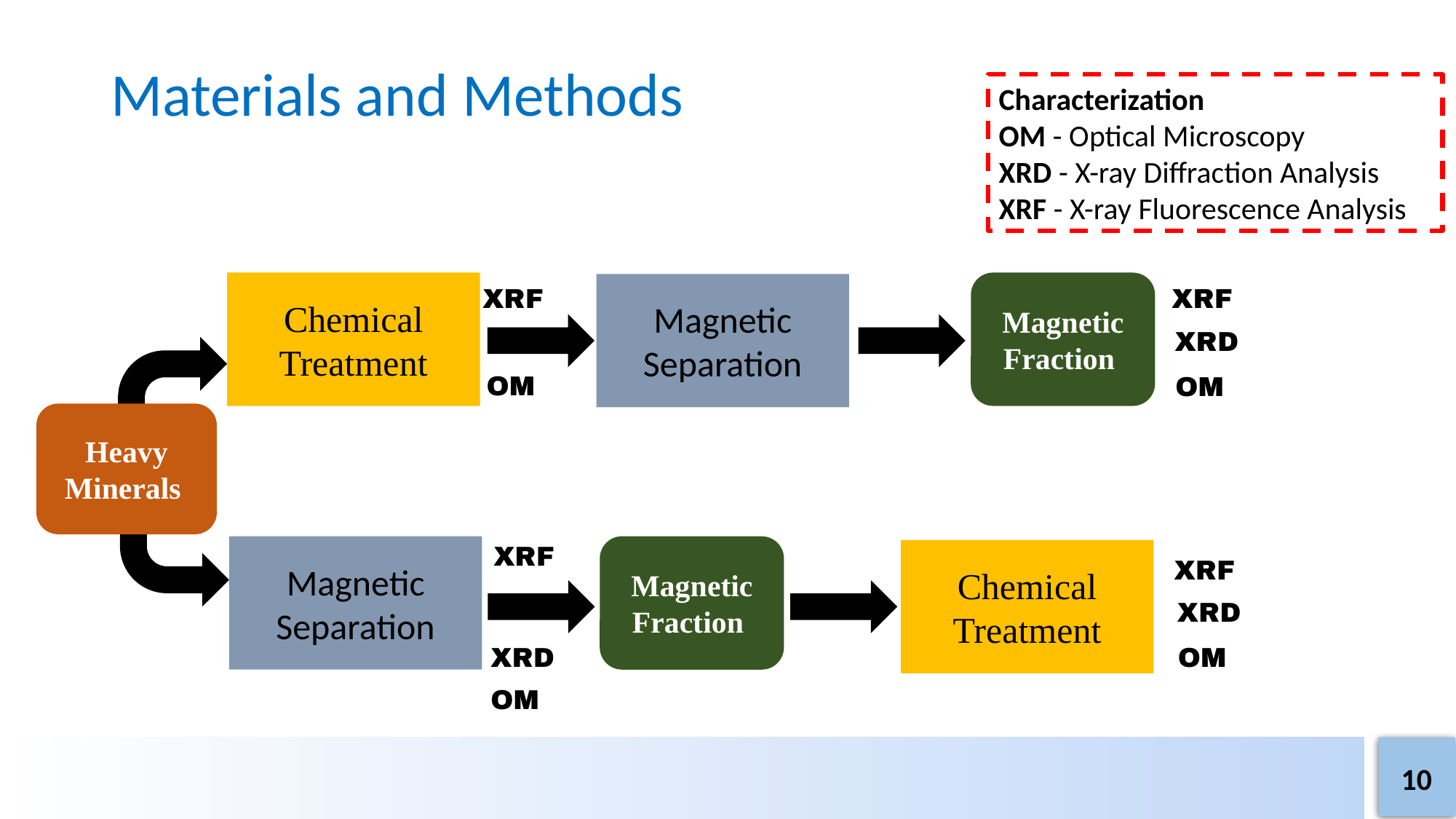

# Materials and Methods
Characterization
OM - Optical Microscopy
XRD - X-ray Diffraction Analysis
XRF - X-ray Fluorescence Analysis
Chemical Treatment
Magnetic Fraction
Magnetic Separation
XRF
XRF

XRD

OM
OM
Heavy Minerals

XRF
Magnetic Separation
Magnetic Fraction
Chemical Treatment
XRF

XRD
XRD
OM
OM
10